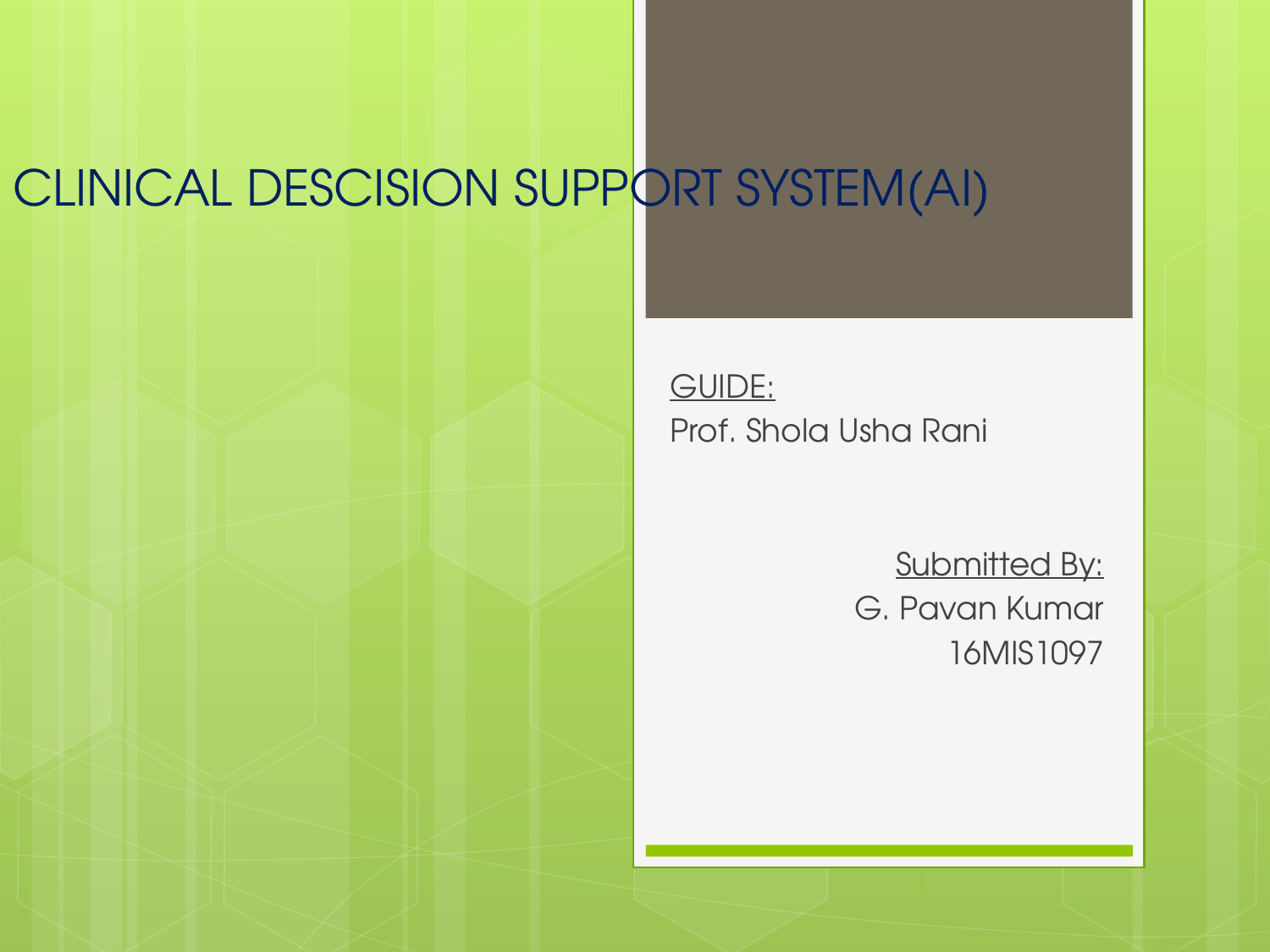

# CLINICAL DESCISION SUPPORT SYSTEM(AI)
GUIDE:
Prof. Shola Usha Rani

Submitted By:
G. Pavan Kumar
16MIS1097